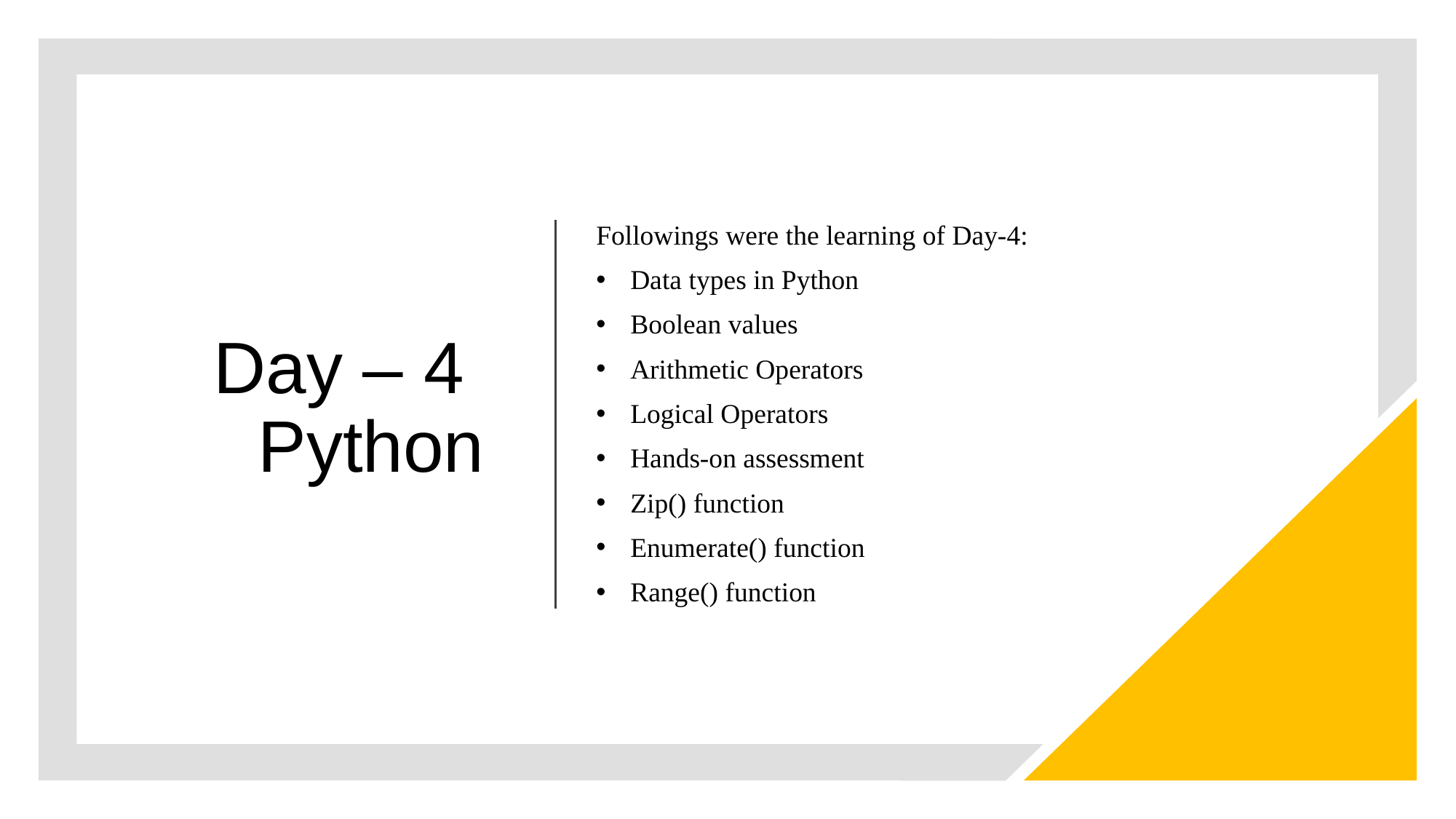

# Day – 4 Python
Followings were the learning of Day-4:
Data types in Python
Boolean values
Arithmetic Operators
Logical Operators
Hands-on assessment
Zip() function
Enumerate() function
Range() function